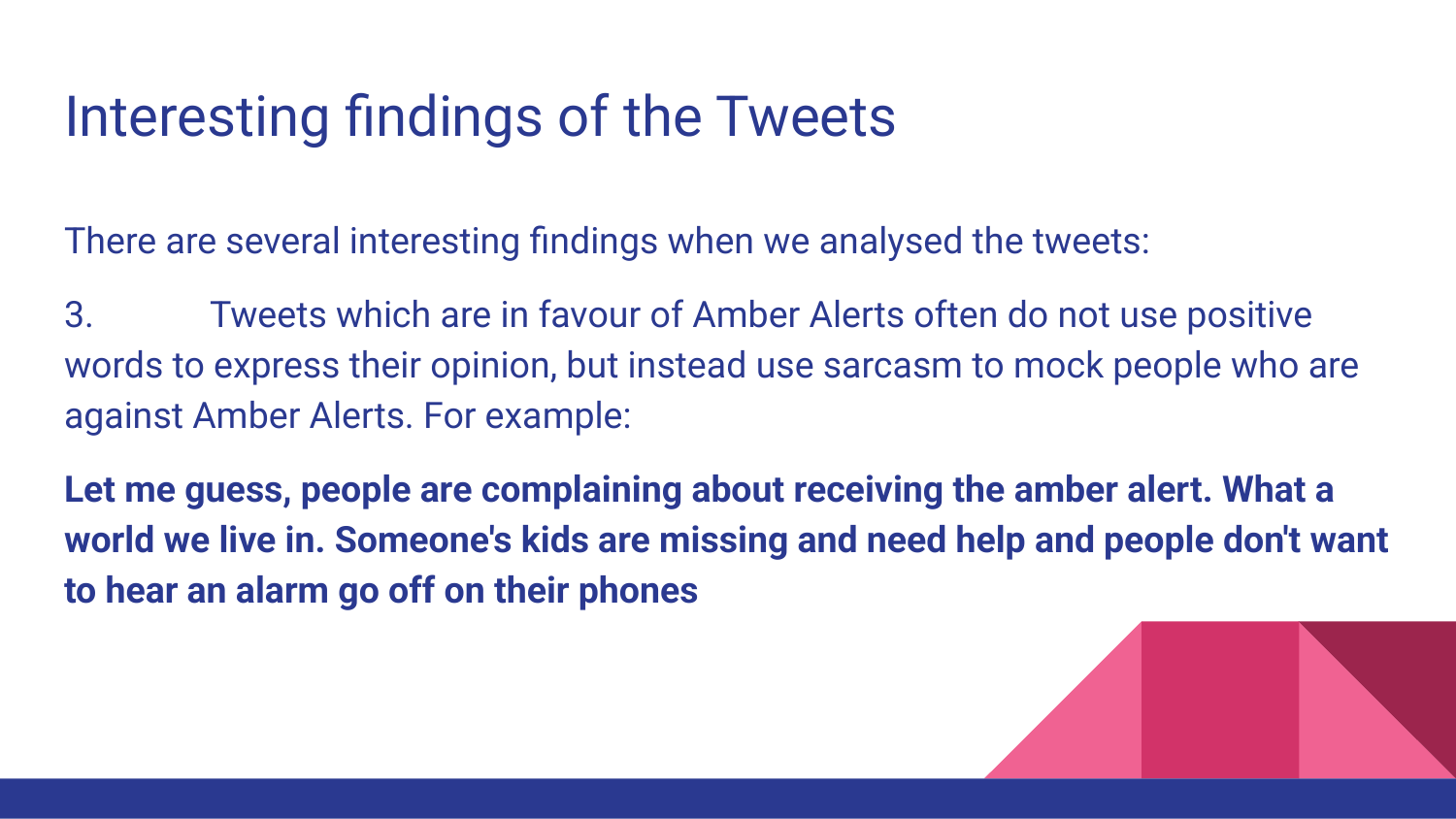

# Interesting findings of the Tweets
There are several interesting findings when we analysed the tweets:
3. 	Tweets which are in favour of Amber Alerts often do not use positive words to express their opinion, but instead use sarcasm to mock people who are against Amber Alerts. For example:
Let me guess, people are complaining about receiving the amber alert. What a world we live in. Someone's kids are missing and need help and people don't want to hear an alarm go off on their phones